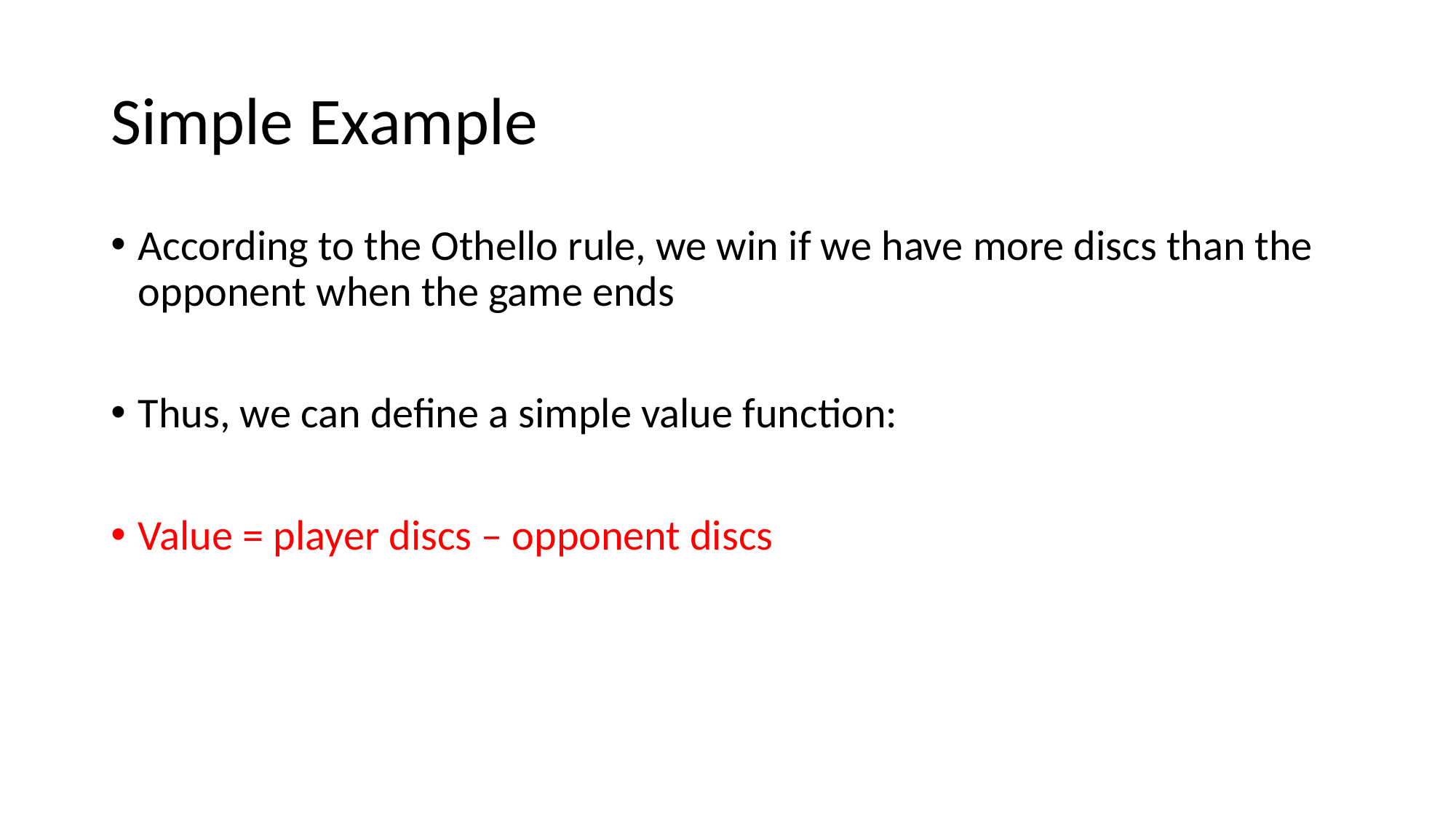

# Simple Example
According to the Othello rule, we win if we have more discs than the opponent when the game ends

Thus, we can define a simple value function:

Value = player discs – opponent discs